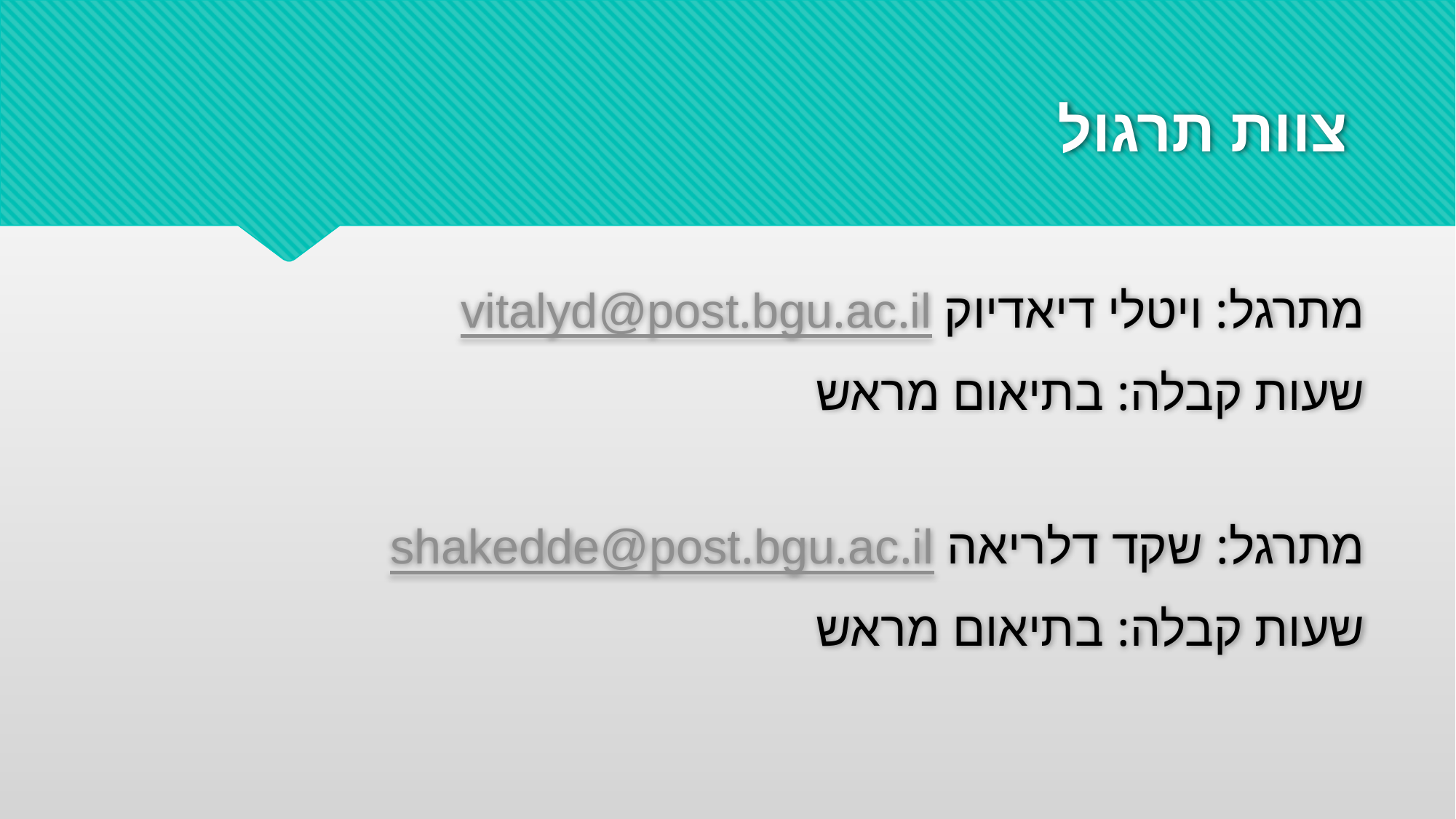

# צוות תרגול
מתרגל: ויטלי דיאדיוק vitalyd@post.bgu.ac.il
שעות קבלה: בתיאום מראש

מתרגל: שקד דלריאה shakedde@post.bgu.ac.il
שעות קבלה: בתיאום מראש